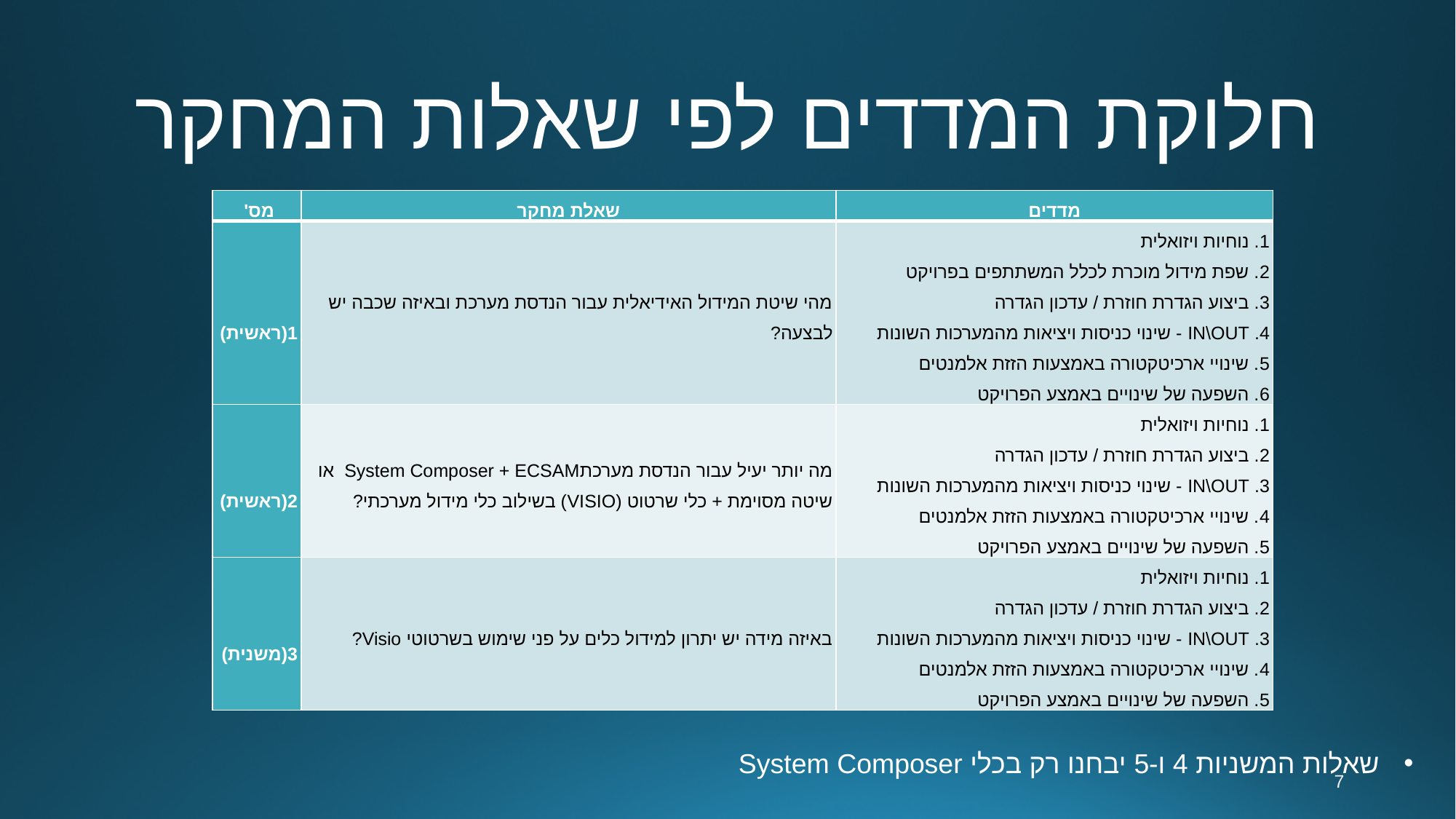

# חלוקת המדדים לפי שאלות המחקר
| מס' | שאלת מחקר | מדדים |
| --- | --- | --- |
| (ראשית)1 | מהי שיטת המידול האידיאלית עבור הנדסת מערכת ובאיזה שכבה יש לבצעה? | 1. נוחיות ויזואלית 2. שפת מידול מוכרת לכלל המשתתפים בפרויקט 3. ביצוע הגדרת חוזרת / עדכון הגדרה 4. IN\OUT - שינוי כניסות ויציאות מהמערכות השונות 5. שינויי ארכיטקטורה באמצעות הזזת אלמנטים 6. השפעה של שינויים באמצע הפרויקט |
| (ראשית)2 | מה יותר יעיל עבור הנדסת מערכתSystem Composer + ECSAM או שיטה מסוימת + כלי שרטוט (VISIO) בשילוב כלי מידול מערכתי? | 1. נוחיות ויזואלית 2. ביצוע הגדרת חוזרת / עדכון הגדרה 3. IN\OUT - שינוי כניסות ויציאות מהמערכות השונות 4. שינויי ארכיטקטורה באמצעות הזזת אלמנטים 5. השפעה של שינויים באמצע הפרויקט |
| (משנית)3 | באיזה מידה יש יתרון למידול כלים על פני שימוש בשרטוטי Visio? | 1. נוחיות ויזואלית 2. ביצוע הגדרת חוזרת / עדכון הגדרה 3. IN\OUT - שינוי כניסות ויציאות מהמערכות השונות 4. שינויי ארכיטקטורה באמצעות הזזת אלמנטים 5. השפעה של שינויים באמצע הפרויקט |
שאלות המשניות 4 ו-5 יבחנו רק בכלי System Composer
7